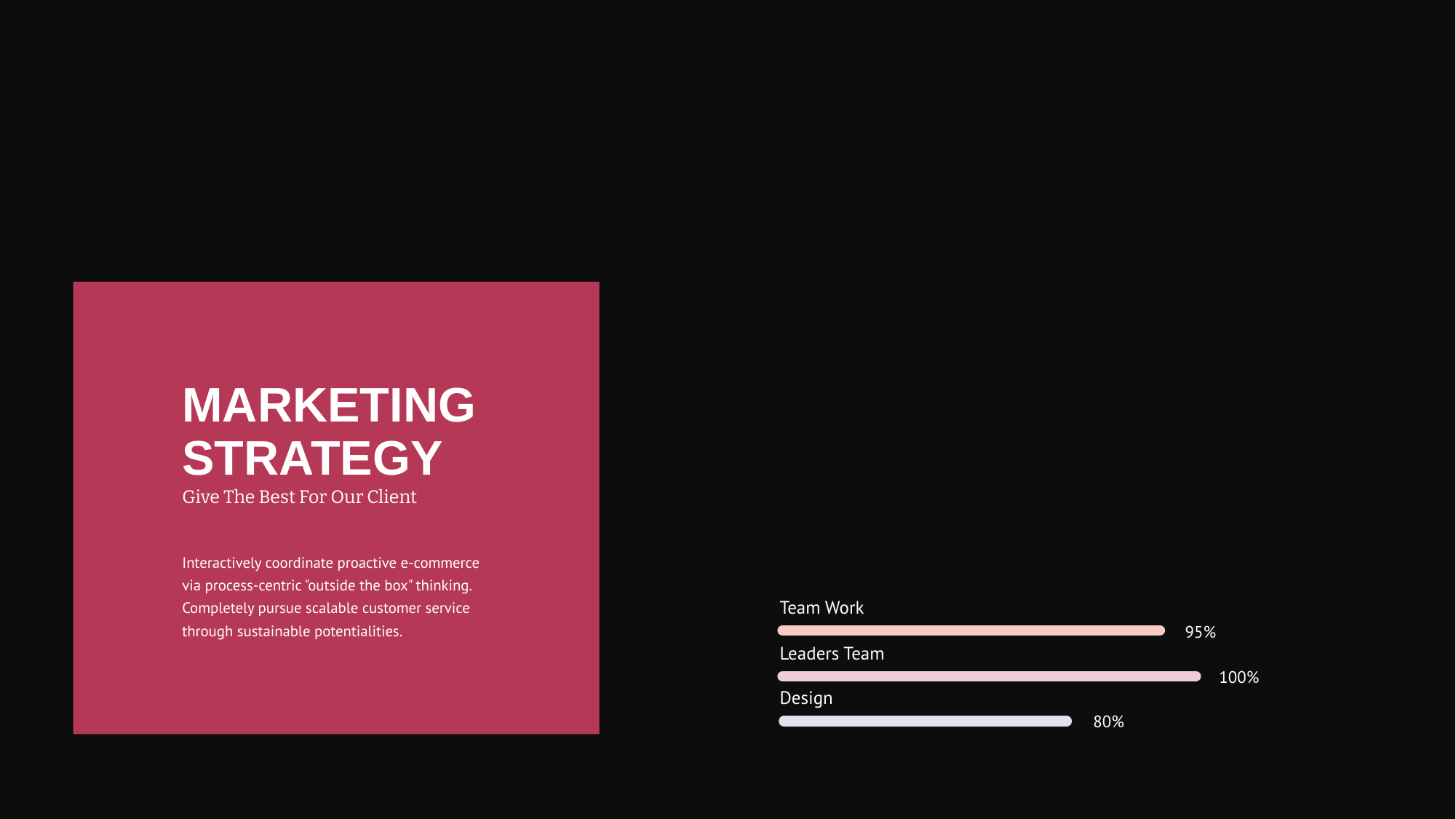

MARKETING
STRATEGY
Give The Best For Our Client
Interactively coordinate proactive e-commerce via process-centric "outside the box" thinking. Completely pursue scalable customer service through sustainable potentialities.
Team Work
95%
Leaders Team
100%
Design
80%